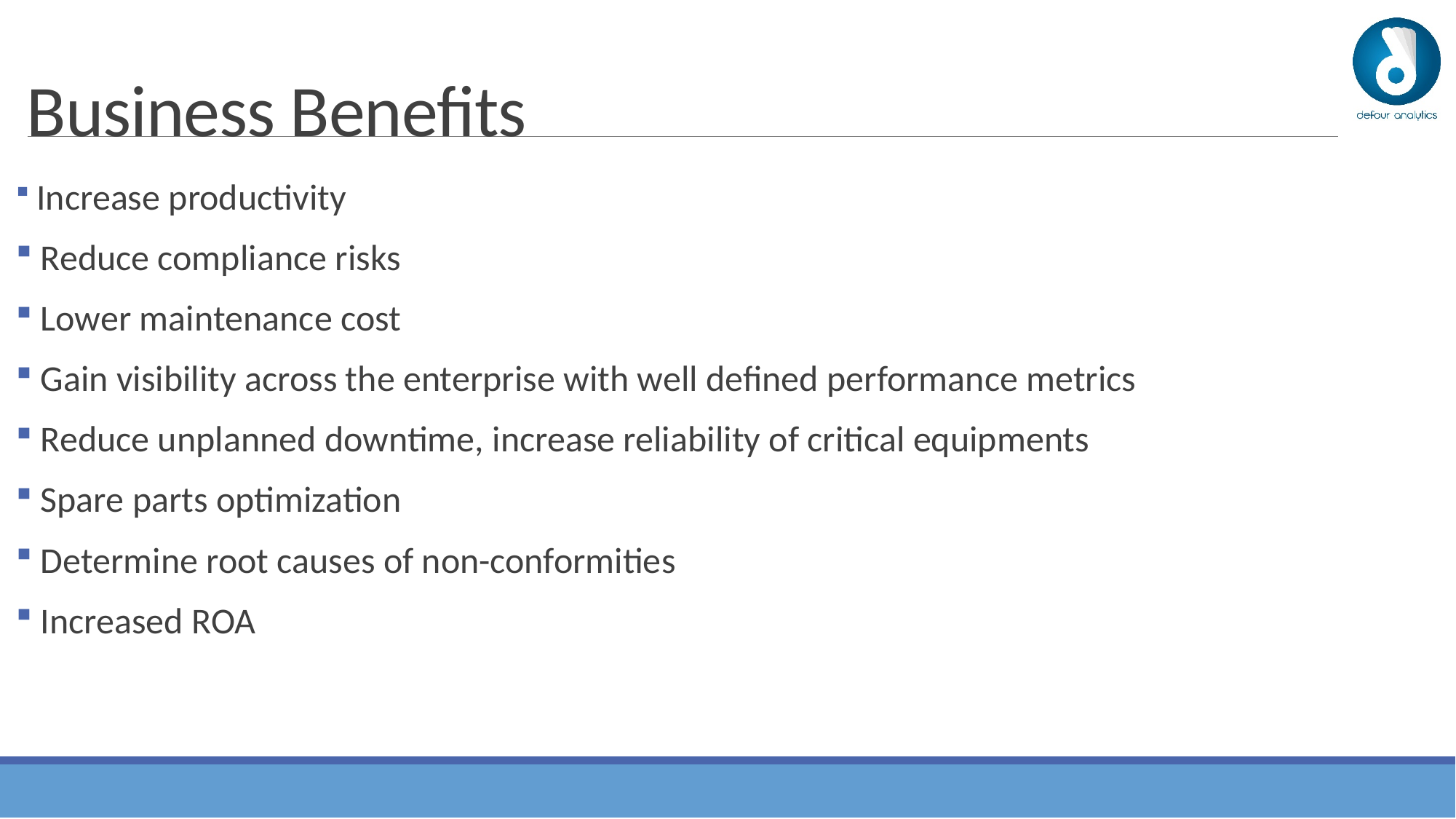

# Business Benefits
 Increase productivity
 Reduce compliance risks
 Lower maintenance cost
 Gain visibility across the enterprise with well defined performance metrics
 Reduce unplanned downtime, increase reliability of critical equipments
 Spare parts optimization
 Determine root causes of non-conformities
 Increased ROA